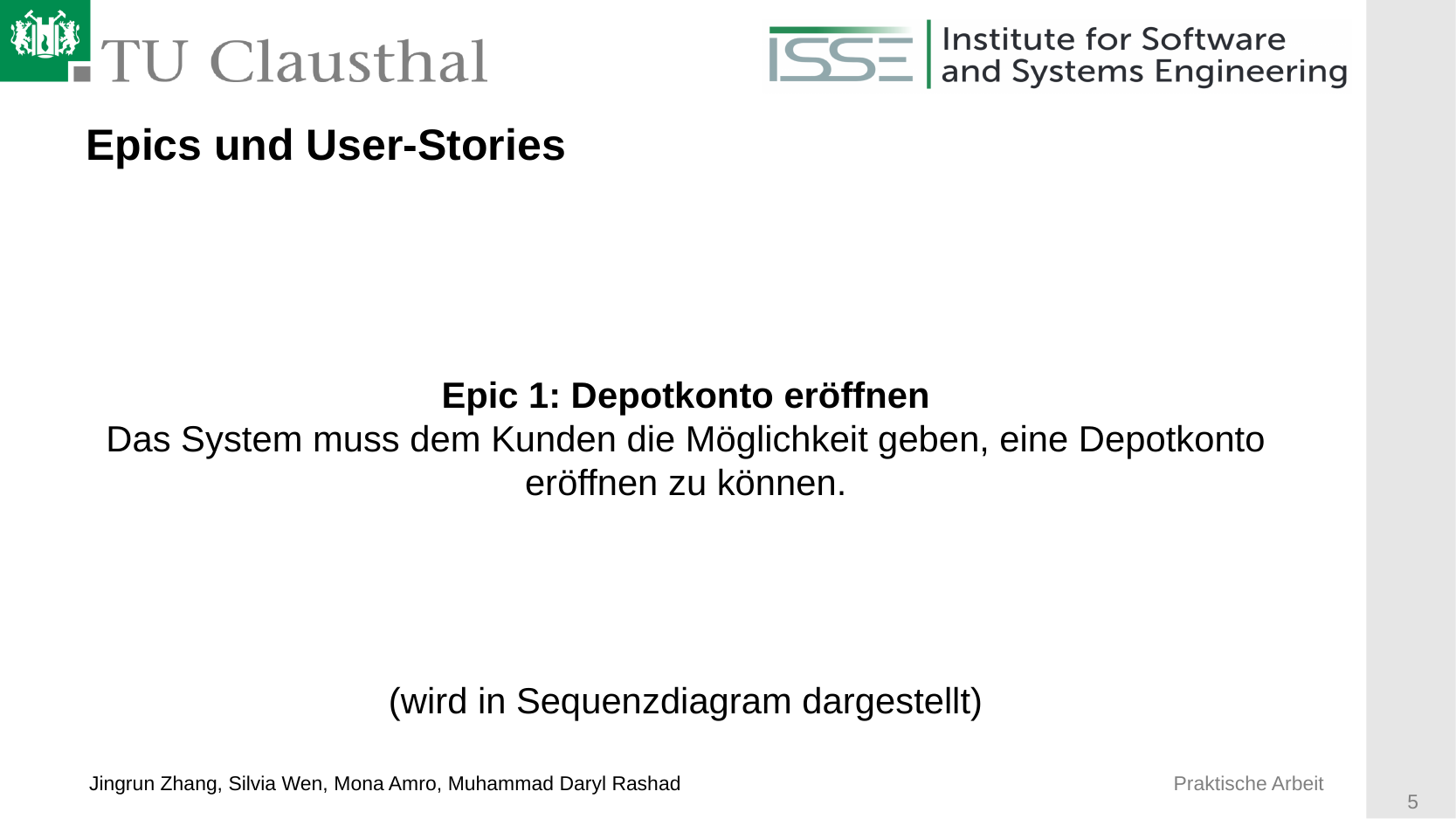

# Epics und User-Stories
Epic 1: Depotkonto eröffnen
Das System muss dem Kunden die Möglichkeit geben, eine Depotkonto eröffnen zu können.

(wird in Sequenzdiagram dargestellt)